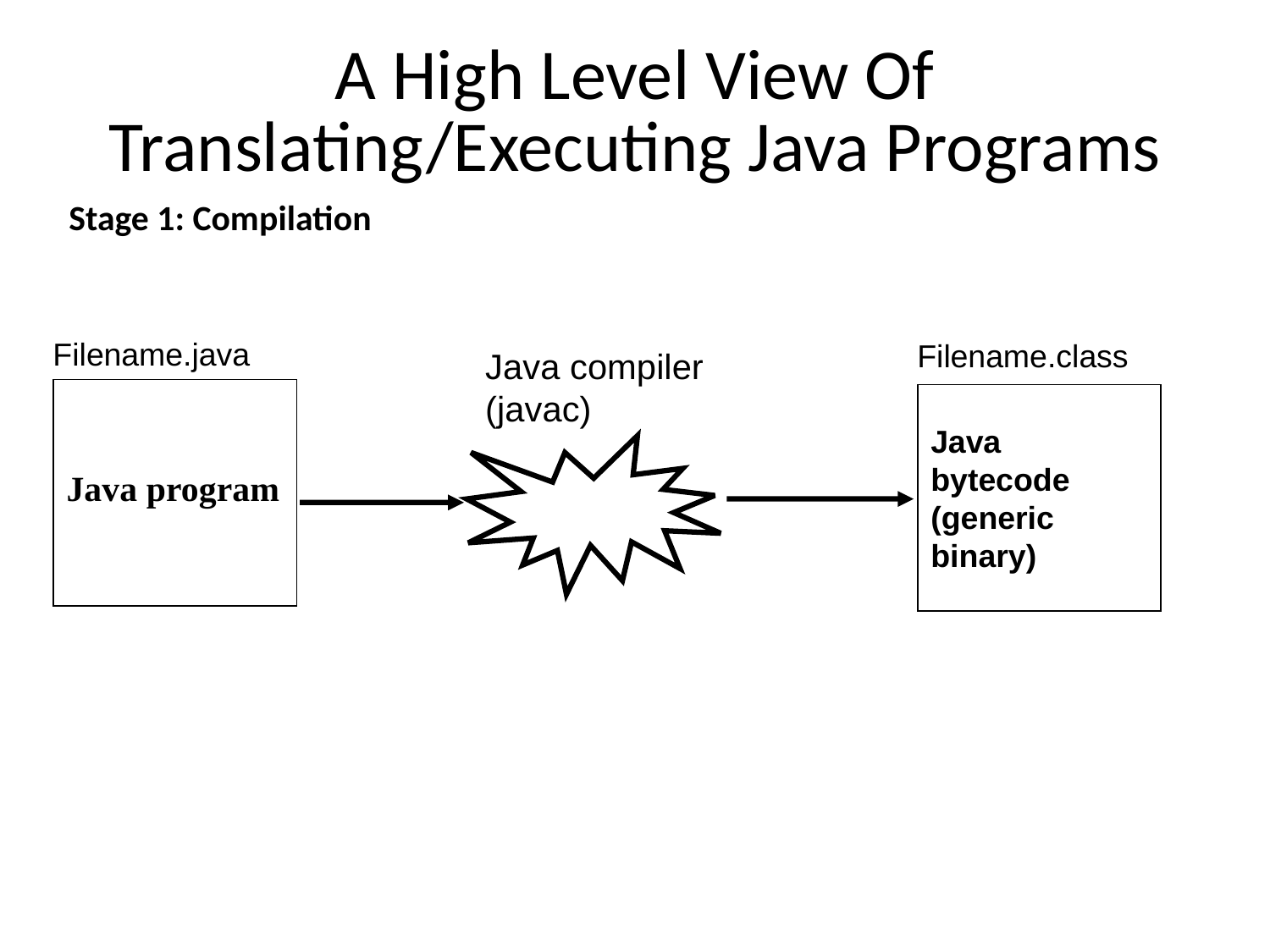

# A High Level View Of Translating/Executing Java Programs
Stage 1: Compilation
Filename.java
Java program
Filename.class
Java bytecode (generic binary)

Java compiler (javac)